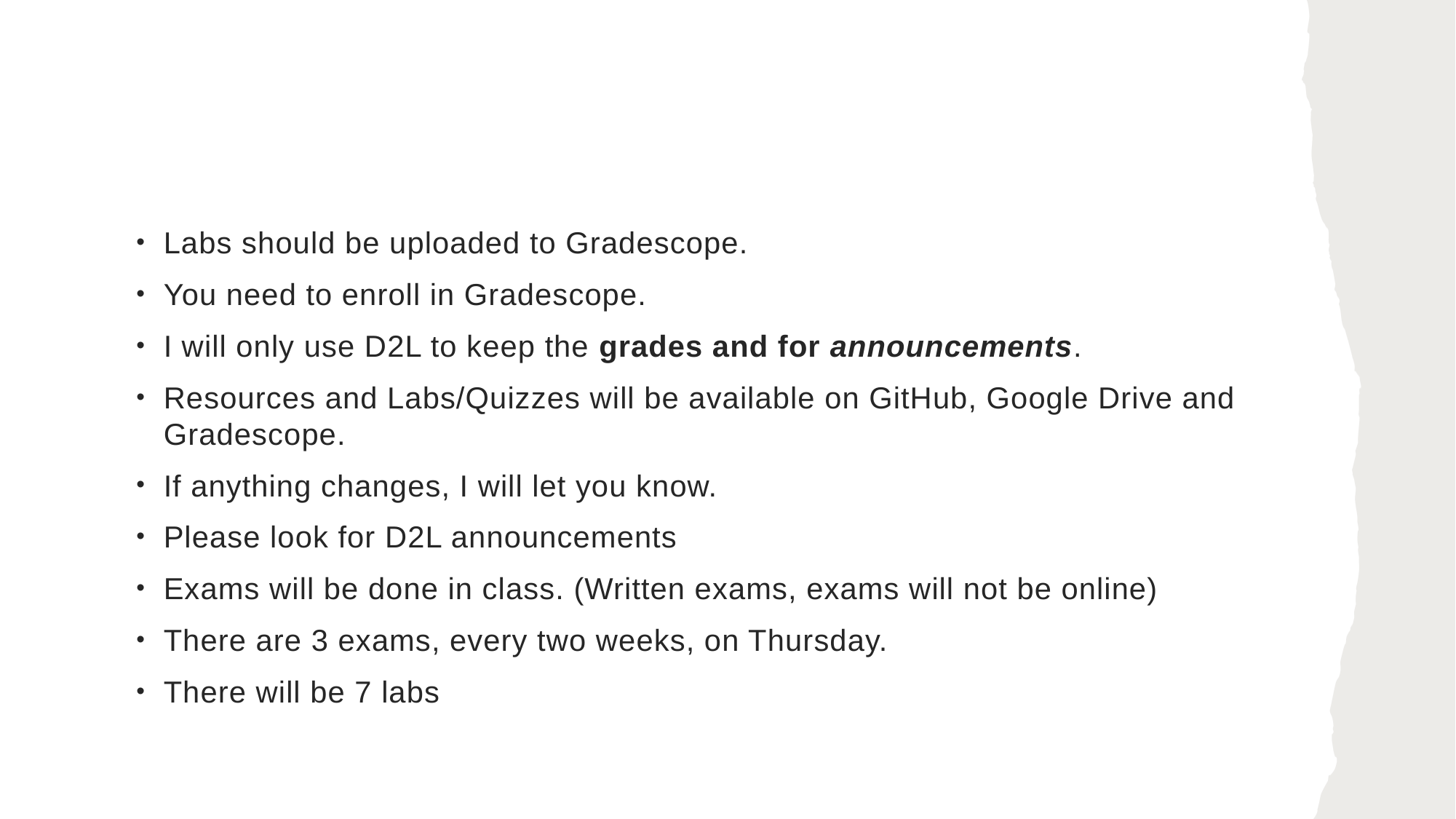

#
Labs should be uploaded to Gradescope.
You need to enroll in Gradescope.
I will only use D2L to keep the grades and for announcements.
Resources and Labs/Quizzes will be available on GitHub, Google Drive and Gradescope.
If anything changes, I will let you know.
Please look for D2L announcements
Exams will be done in class. (Written exams, exams will not be online)
There are 3 exams, every two weeks, on Thursday.
There will be 7 labs